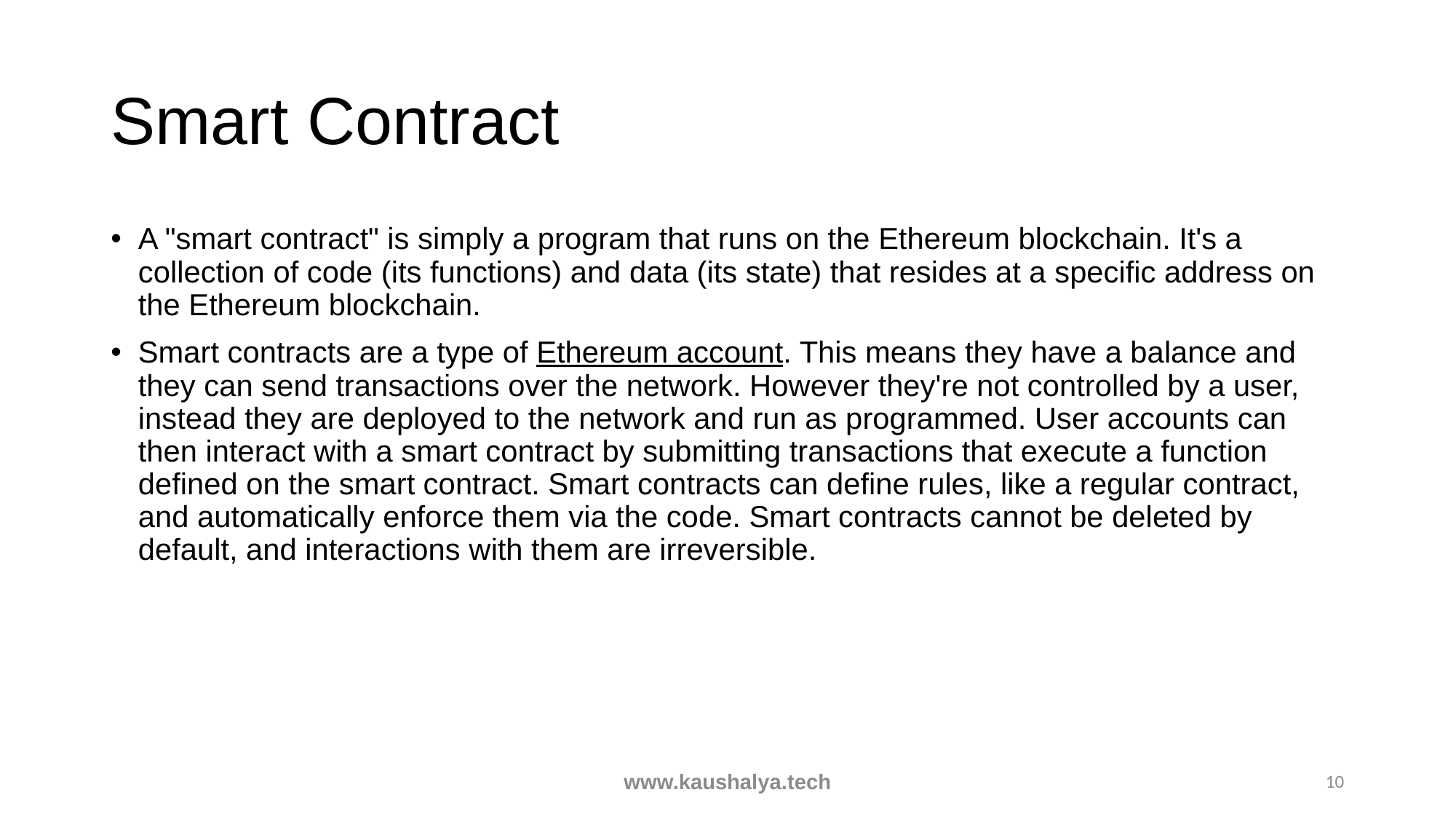

# Smart Contract
A "smart contract" is simply a program that runs on the Ethereum blockchain. It's a collection of code (its functions) and data (its state) that resides at a specific address on the Ethereum blockchain.
Smart contracts are a type of Ethereum account. This means they have a balance and they can send transactions over the network. However they're not controlled by a user, instead they are deployed to the network and run as programmed. User accounts can then interact with a smart contract by submitting transactions that execute a function defined on the smart contract. Smart contracts can define rules, like a regular contract, and automatically enforce them via the code. Smart contracts cannot be deleted by default, and interactions with them are irreversible.
www.kaushalya.tech
10